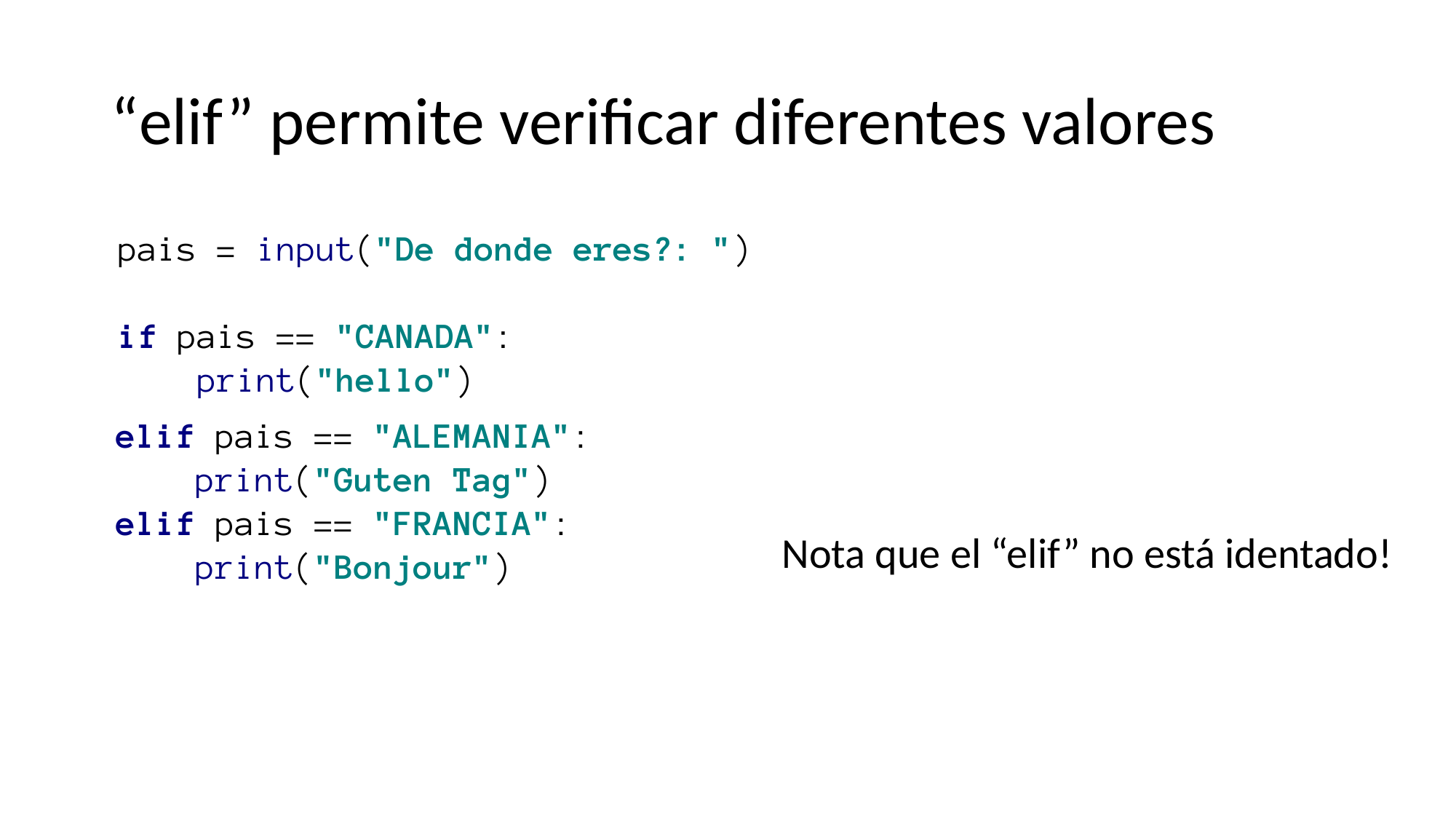

# “elif” permite verificar diferentes valores
pais = input("De donde eres?: ")
if pais == "CANADA":
    print("hello")
elif pais == "ALEMANIA":
    print("Guten Tag")
elif pais == "FRANCIA":
    print("Bonjour")
Nota que el “elif” no está identado!